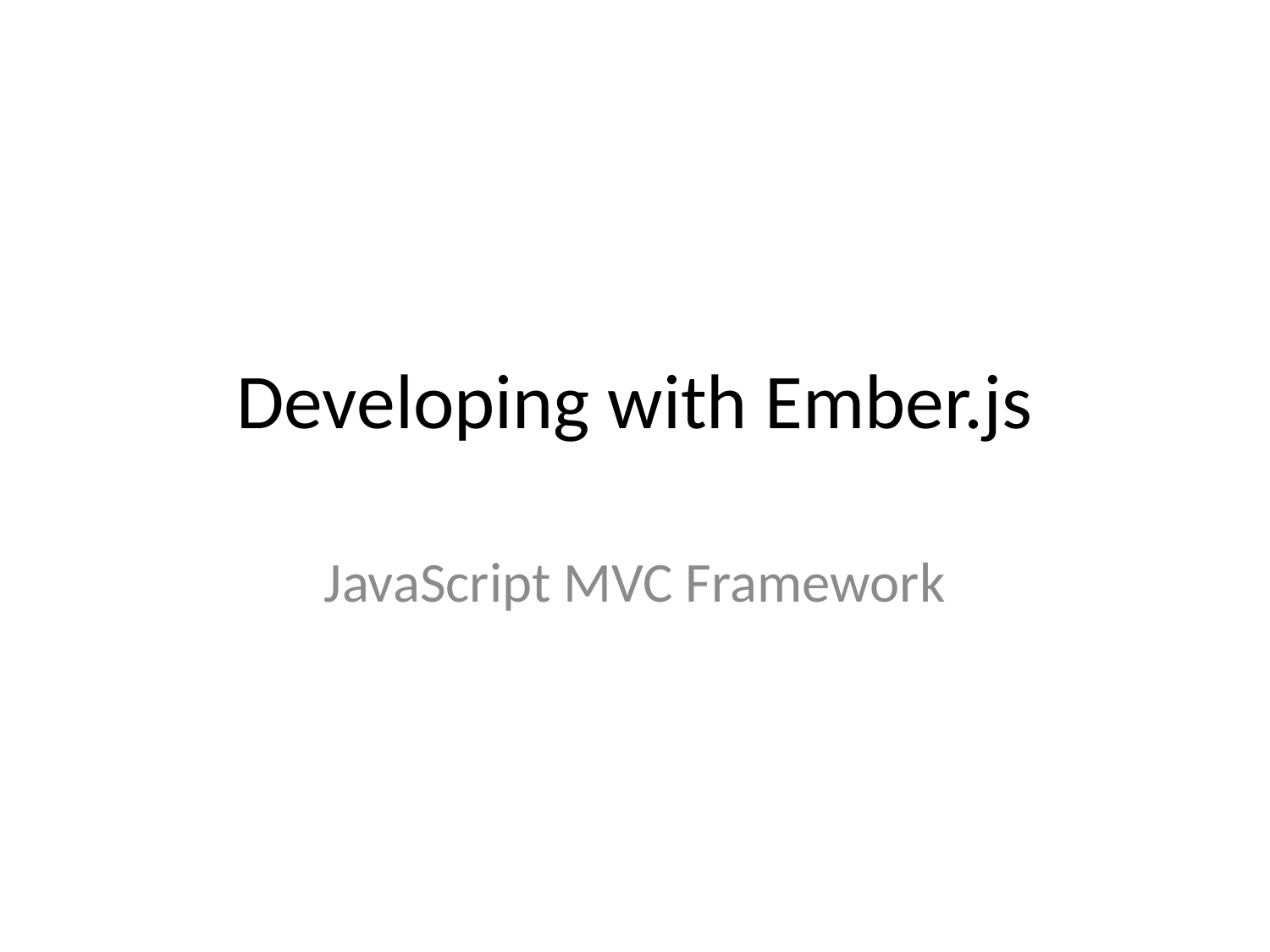

# Developing with Ember.js
JavaScript MVC Framework